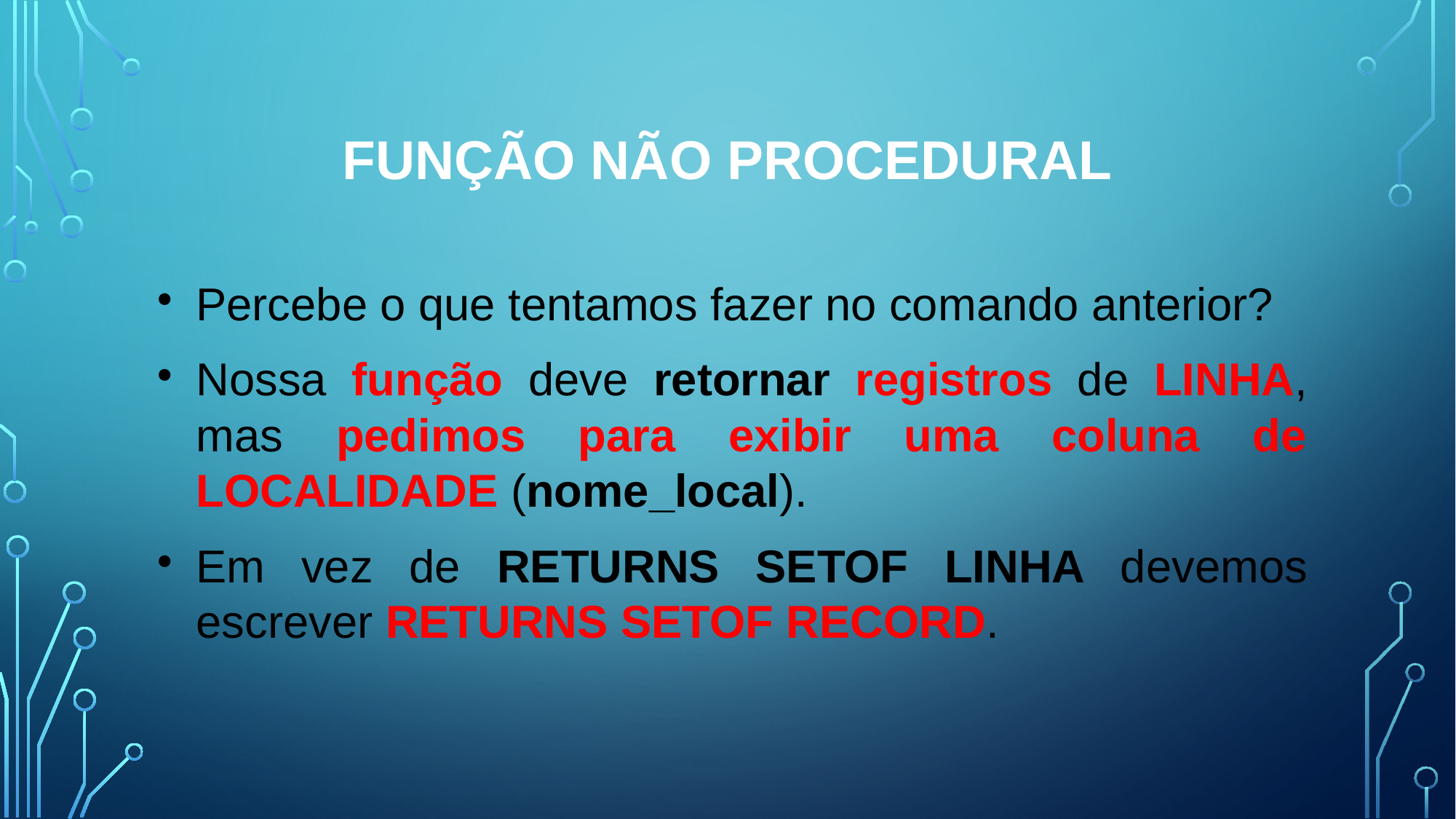

# Função Não procedural
Percebe o que tentamos fazer no comando anterior?
Nossa função deve retornar registros de LINHA, mas pedimos para exibir uma coluna de LOCALIDADE (nome_local).
Em vez de RETURNS SETOF LINHA devemos escrever RETURNS SETOF RECORD.